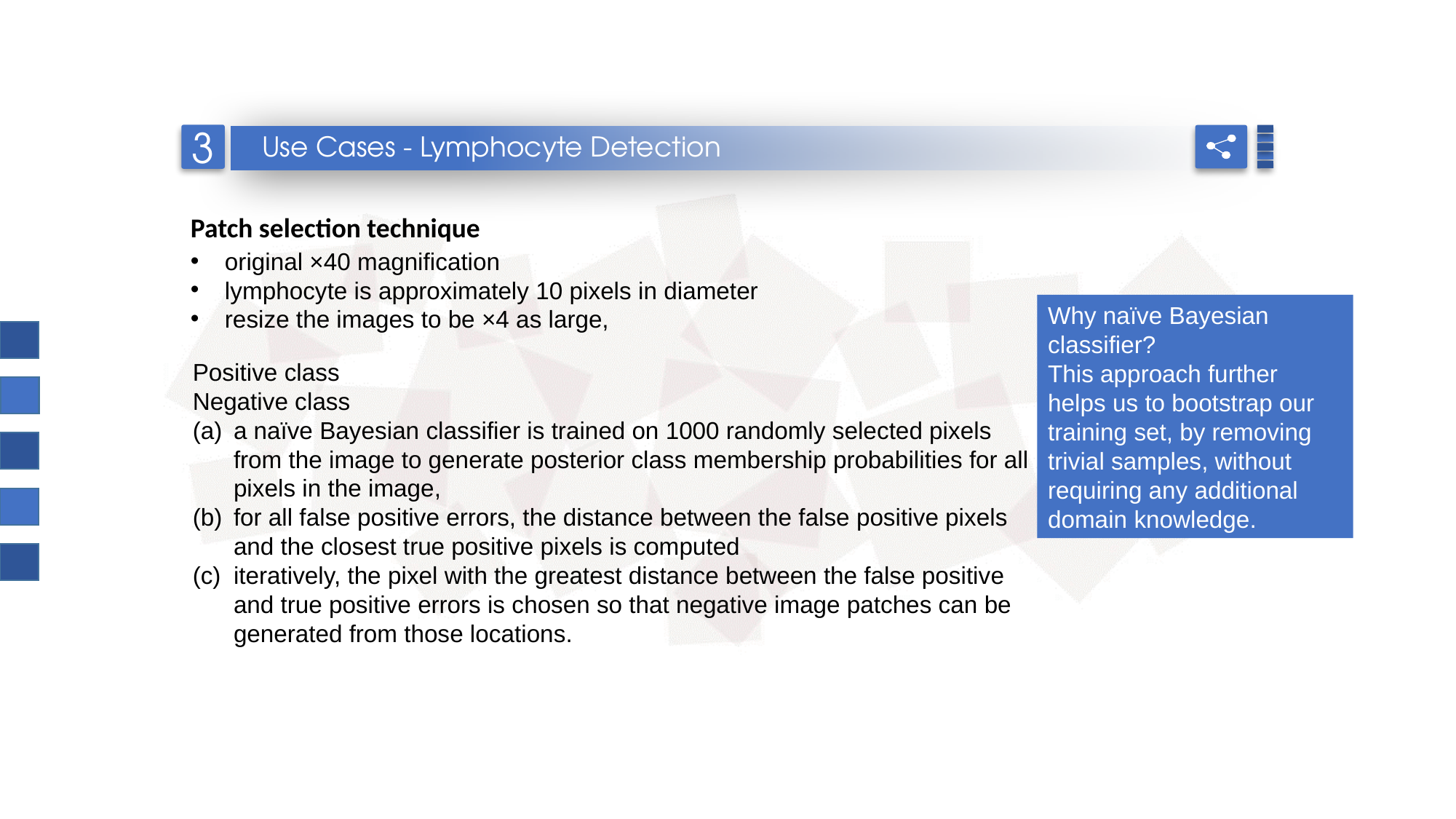

Use Cases - Lymphocyte Detection
3

Patch selection technique
original ×40 magnification
lymphocyte is approximately 10 pixels in diameter
resize the images to be ×4 as large,
Why naïve Bayesian classifier?
This approach further helps us to bootstrap our training set, by removing trivial samples, without requiring any additional domain knowledge.

Positive class
Negative class
a naïve Bayesian classifier is trained on 1000 randomly selected pixels from the image to generate posterior class membership probabilities for all pixels in the image,
for all false positive errors, the distance between the false positive pixels and the closest true positive pixels is computed
iteratively, the pixel with the greatest distance between the false positive and true positive errors is chosen so that negative image patches can be generated from those locations.